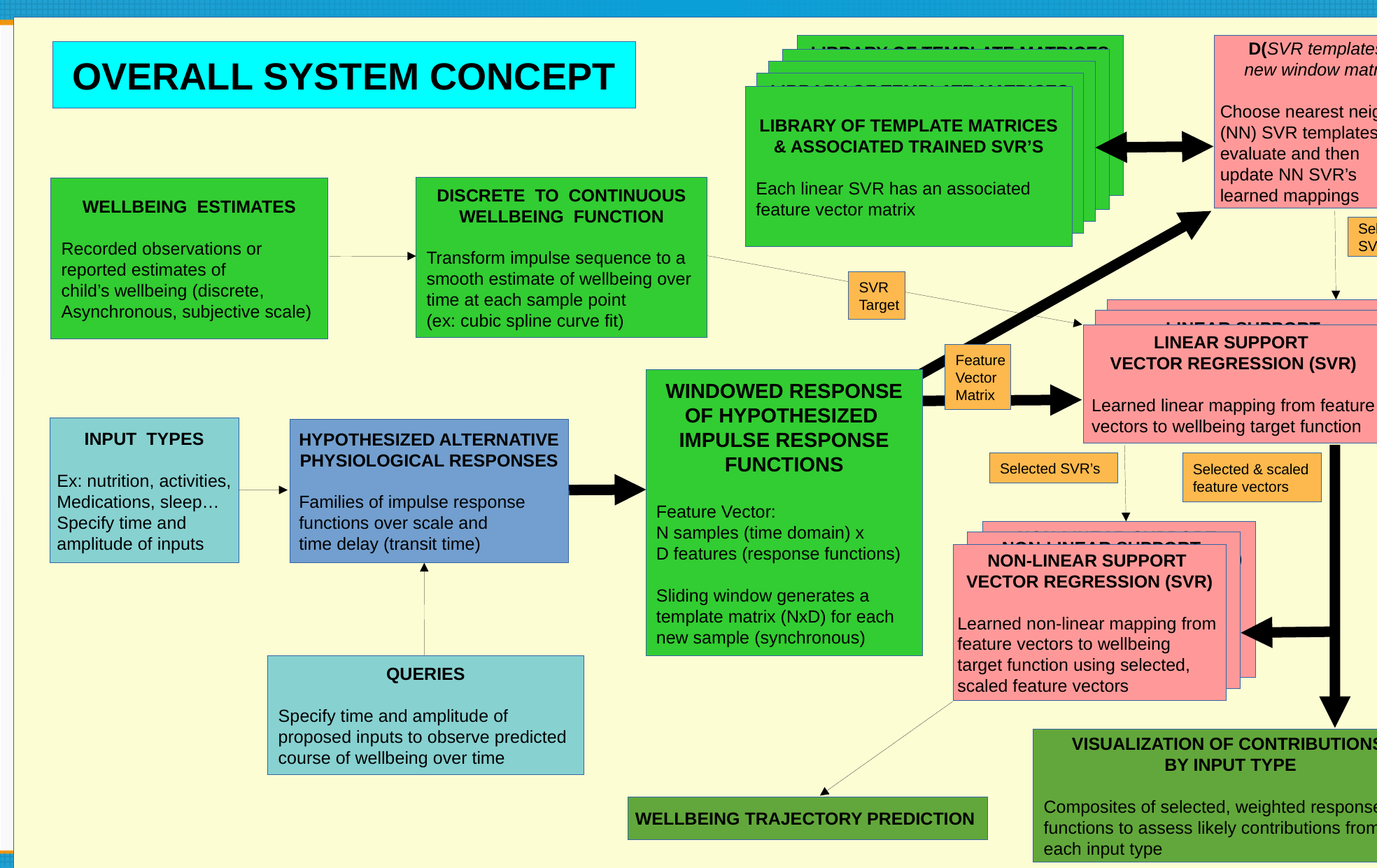

D(SVR templates,
new window matrix)

Choose nearest neighbor
(NN) SVR templates,
evaluate and then
update NN SVR’s
learned mappings
Library of Template Matrices
& Associated Trained SVR’s

Transform impulse sequence to a
smooth estimate of wellbeing over
time at each sample point
(ex: cubic spline curve fit)
Overall System Concept
Library of Template Matrices
& Associated Trained SVR’s

Transform impulse sequence to a
smooth estimate of wellbeing over
time at each sample point
(ex: cubic spline curve fit)
Library of Template Matrices
& Associated Trained SVR’s

Transform impulse sequence to a
smooth estimate of wellbeing over
time at each sample point
(ex: cubic spline curve fit)
Library of Template Matrices
& Associated Trained SVR’s

Transform impulse sequence to a
smooth estimate of wellbeing over
time at each sample point
(ex: cubic spline curve fit)
Library of Template Matrices
& Associated Trained SVR’s

Each linear SVR has an associated
feature vector matrix

Discrete  to  continuous
Wellbeing  function

Transform impulse sequence to a
smooth estimate of wellbeing over
time at each sample point
(ex: cubic spline curve fit)
Wellbeing  estimates

Recorded observations or
reported estimates of
child’s wellbeing (discrete,
Asynchronous, subjective scale)

Selected
SVR’s

SVR
Target
Linear Support
Vector Regression (SVR)

Learn linear mapping from feature
vectors to wellbeing target function
Linear Support
Vector Regression (SVR)

Learn linear mapping from feature
vectors to wellbeing target function
Linear Support
Vector Regression (SVR)

Learned linear mapping from feature
vectors to wellbeing target function
Feature
Vector
Matrix
Windowed Response
Of Hypothesized
Impulse Response
Functions

Feature Vector:
N samples (time domain) x
D features (response functions)

Sliding window generates a
template matrix (NxD) for each
new sample (synchronous)

Input  types

Ex: nutrition, activities,
Medications, sleep…
Specify time and
amplitude of inputs
Hypothesized Alternative
Physiological Responses

Families of impulse response
functions over scale and
time delay (transit time)

Selected & scaled
feature vectors
Selected SVR’s

Non-linear Support
Vector Regression (SVR)

Learn non-linear mapping from
feature vectors to wellbeing
target function using selected,
scaled feature vectors
Non-linear Support
Vector Regression (SVR)

Learn non-linear mapping from
feature vectors to wellbeing
target function using selected,
scaled feature vectors
Non-linear Support
Vector Regression (SVR)

Learned non-linear mapping from
feature vectors to wellbeing
target function using selected,
scaled feature vectors

Queries

Specify time and amplitude of
proposed inputs to observe predicted
course of wellbeing over time

Visualization of Contributions
by Input Type

Composites of selected, weighted response
functions to assess likely contributions from
each input type
Wellbeing trajectory prediction